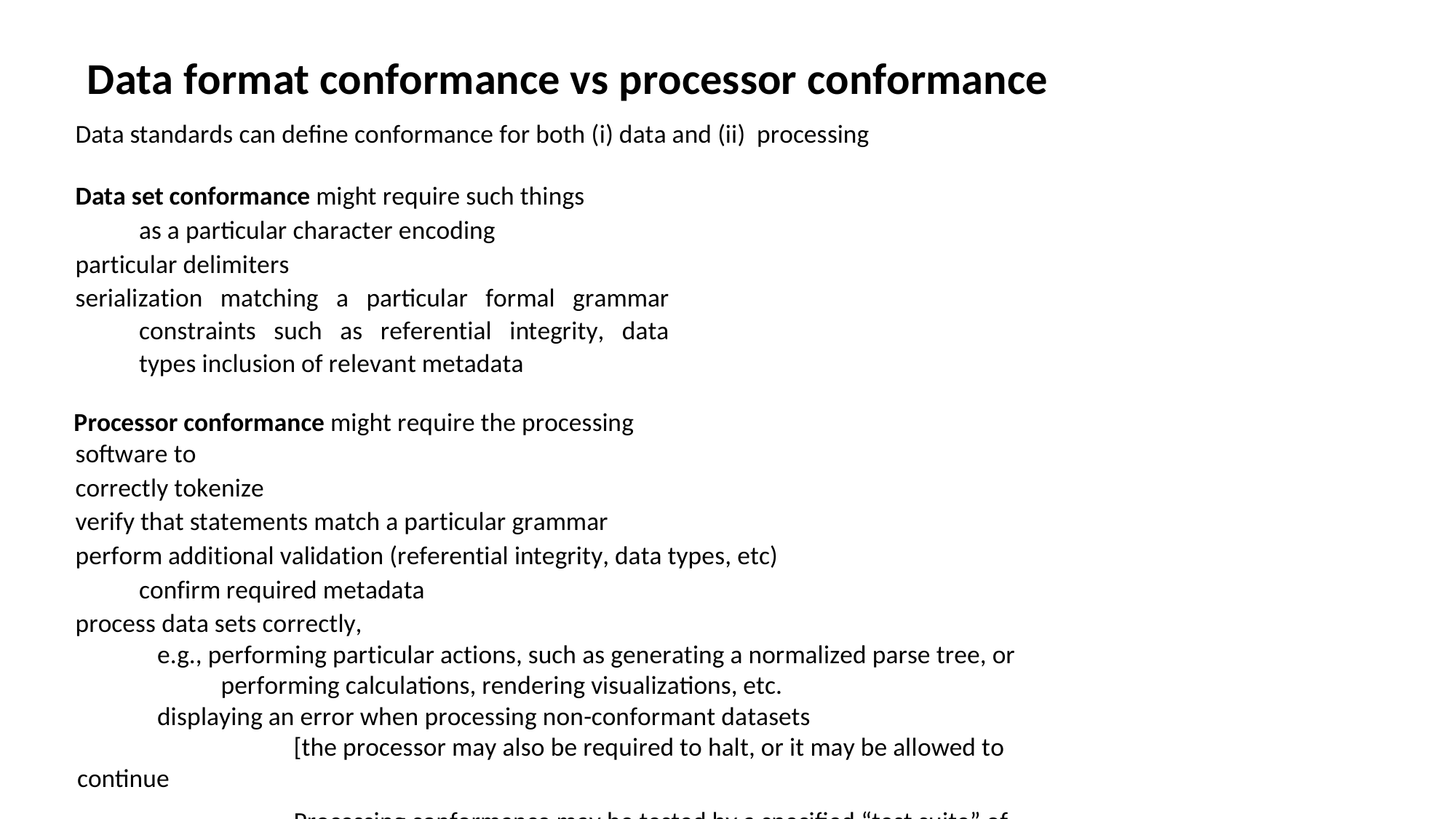

# Data format conformance vs processor conformance
Data standards can define conformance for both (i) data and (ii)  processing

Data set conformance might require such things as a particular character encoding
particular delimiters
serialization matching a particular formal grammar constraints such as referential integrity, data types inclusion of relevant metadata

Processor conformance might require the processing software to
correctly tokenize
verify that statements match a particular grammar
perform additional validation (referential integrity, data types, etc) confirm required metadata
process data sets correctly,
e.g., performing particular actions, such as generating a normalized parse tree, or performing calculations, rendering visualizations, etc.
displaying an error when processing non-conformant datasets
[the processor may also be required to halt, or it may be allowed to continue
Processing conformance may be tested by a specified “test suite” of data sets
Data set conformance is tested by validating softward.